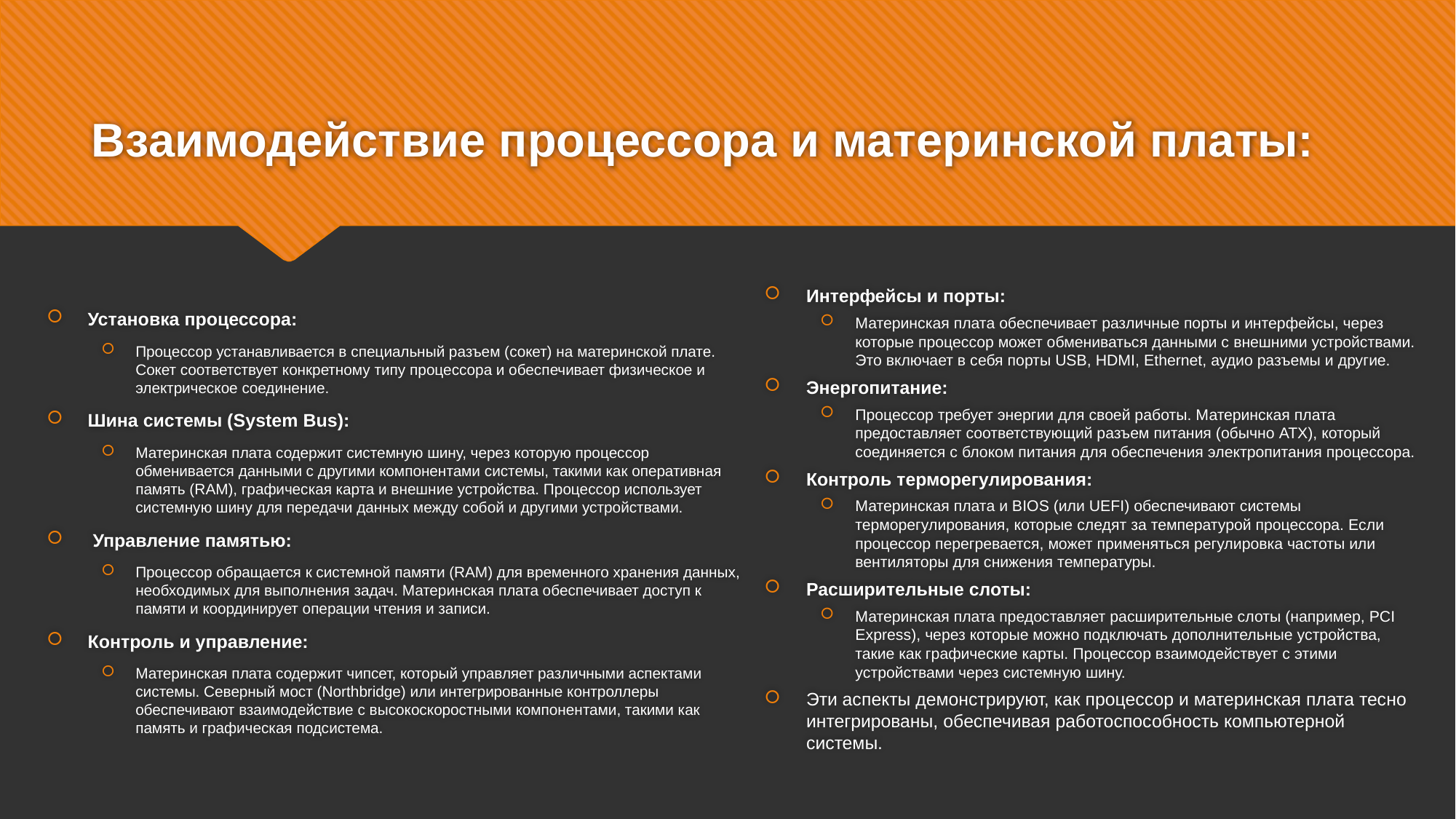

# Взаимодействие процессора и материнской платы:
Установка процессора:
Процессор устанавливается в специальный разъем (сокет) на материнской плате. Сокет соответствует конкретному типу процессора и обеспечивает физическое и электрическое соединение.
Шина системы (System Bus):
Материнская плата содержит системную шину, через которую процессор обменивается данными с другими компонентами системы, такими как оперативная память (RAM), графическая карта и внешние устройства. Процессор использует системную шину для передачи данных между собой и другими устройствами.
 Управление памятью:
Процессор обращается к системной памяти (RAM) для временного хранения данных, необходимых для выполнения задач. Материнская плата обеспечивает доступ к памяти и координирует операции чтения и записи.
Контроль и управление:
Материнская плата содержит чипсет, который управляет различными аспектами системы. Северный мост (Northbridge) или интегрированные контроллеры обеспечивают взаимодействие с высокоскоростными компонентами, такими как память и графическая подсистема.
Интерфейсы и порты:
Материнская плата обеспечивает различные порты и интерфейсы, через которые процессор может обмениваться данными с внешними устройствами. Это включает в себя порты USB, HDMI, Ethernet, аудио разъемы и другие.
Энергопитание:
Процессор требует энергии для своей работы. Материнская плата предоставляет соответствующий разъем питания (обычно ATX), который соединяется с блоком питания для обеспечения электропитания процессора.
Контроль терморегулирования:
Материнская плата и BIOS (или UEFI) обеспечивают системы терморегулирования, которые следят за температурой процессора. Если процессор перегревается, может применяться регулировка частоты или вентиляторы для снижения температуры.
Расширительные слоты:
Материнская плата предоставляет расширительные слоты (например, PCI Express), через которые можно подключать дополнительные устройства, такие как графические карты. Процессор взаимодействует с этими устройствами через системную шину.
Эти аспекты демонстрируют, как процессор и материнская плата тесно интегрированы, обеспечивая работоспособность компьютерной системы.